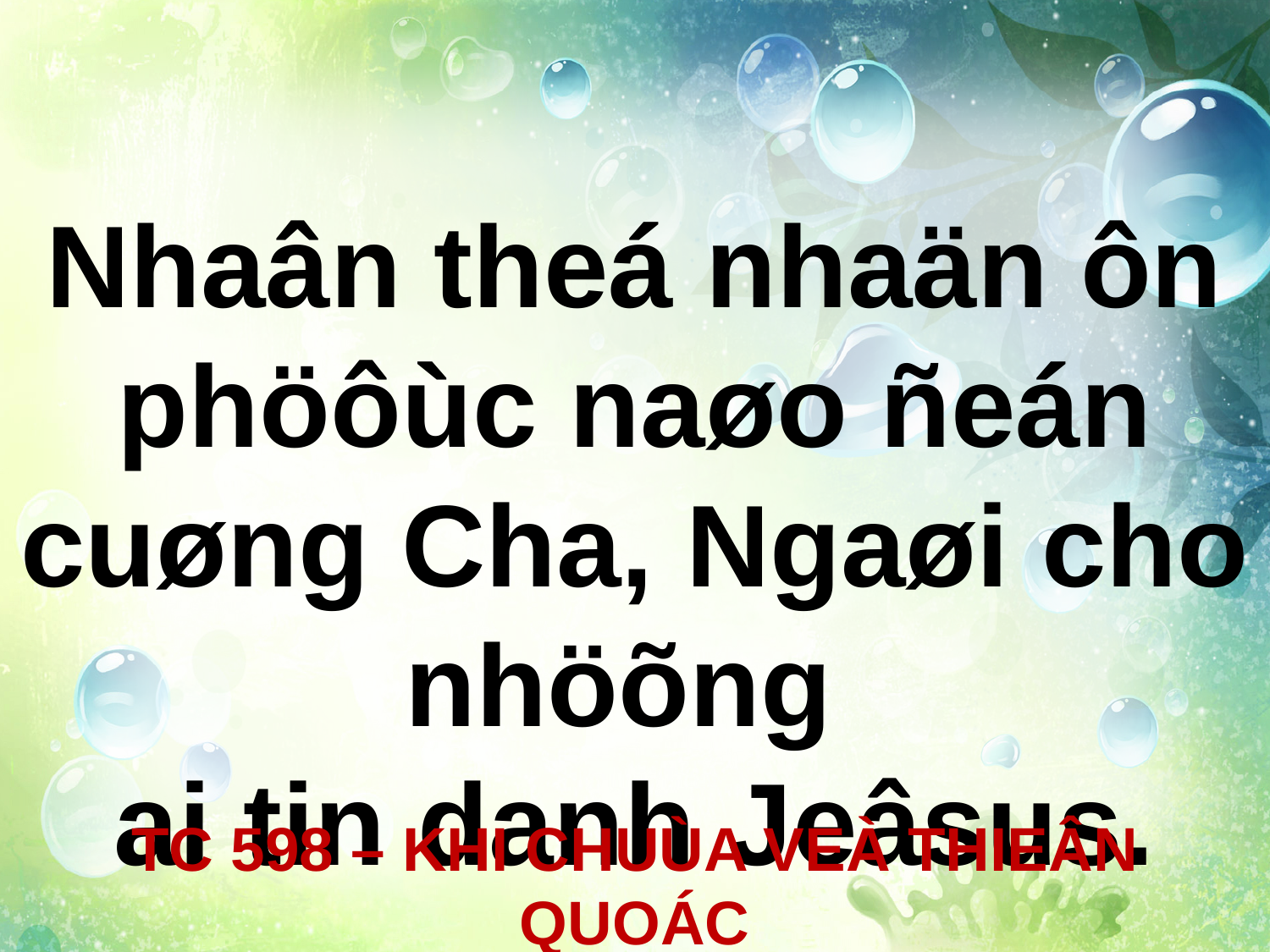

Nhaân theá nhaän ôn phöôùc naøo ñeán cuøng Cha, Ngaøi cho nhöõng
ai tin danh Jeâsus.
TC 598 – KHI CHUÙA VEÀ THIEÂN QUOÁC